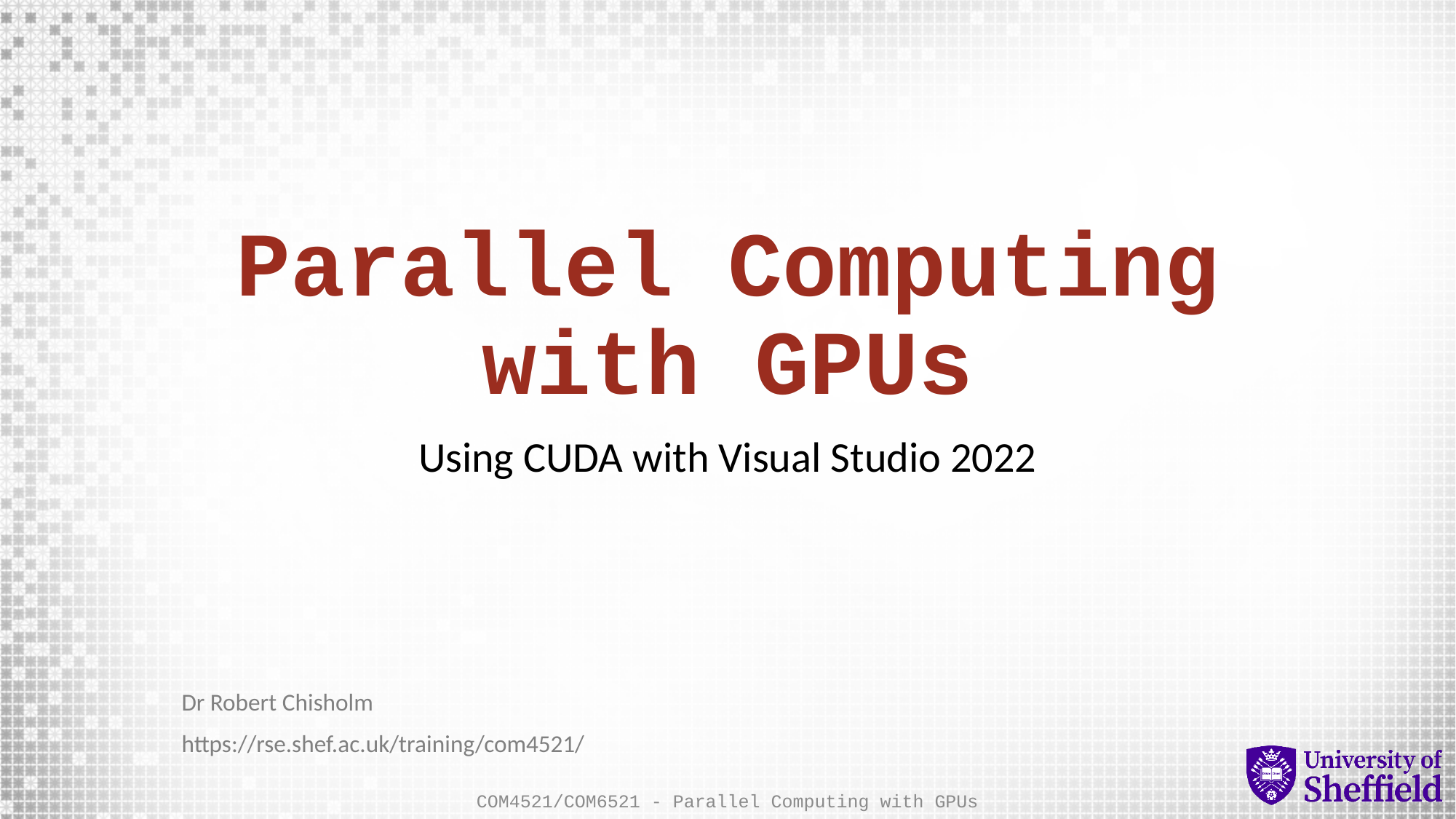

# Parallel Computing with GPUs
Using CUDA with Visual Studio 2022